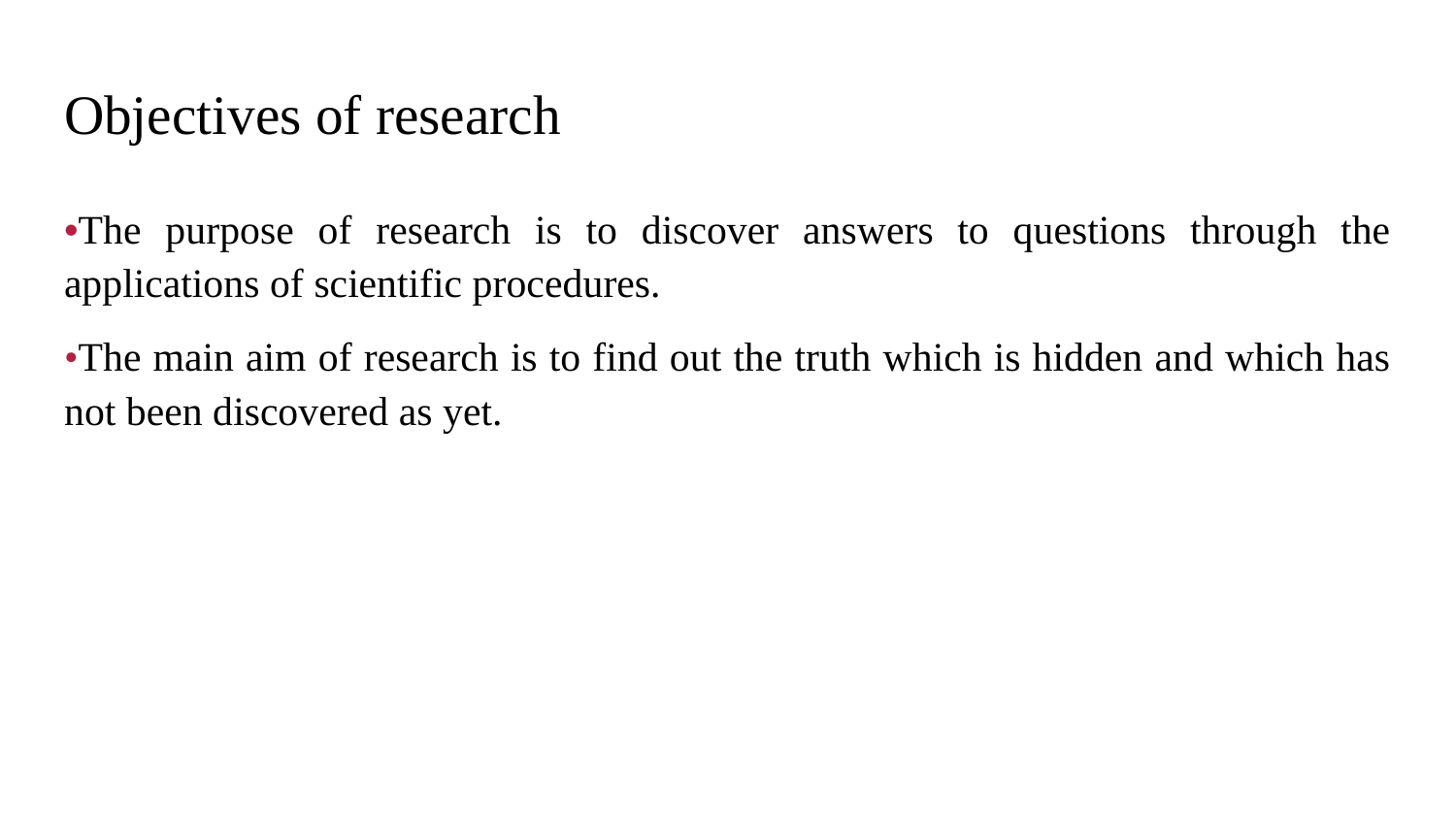

# Objectives of research
•The purpose of research is to discover answers to questions through the applications of scientific procedures.
•The main aim of research is to find out the truth which is hidden and which has not been discovered as yet.